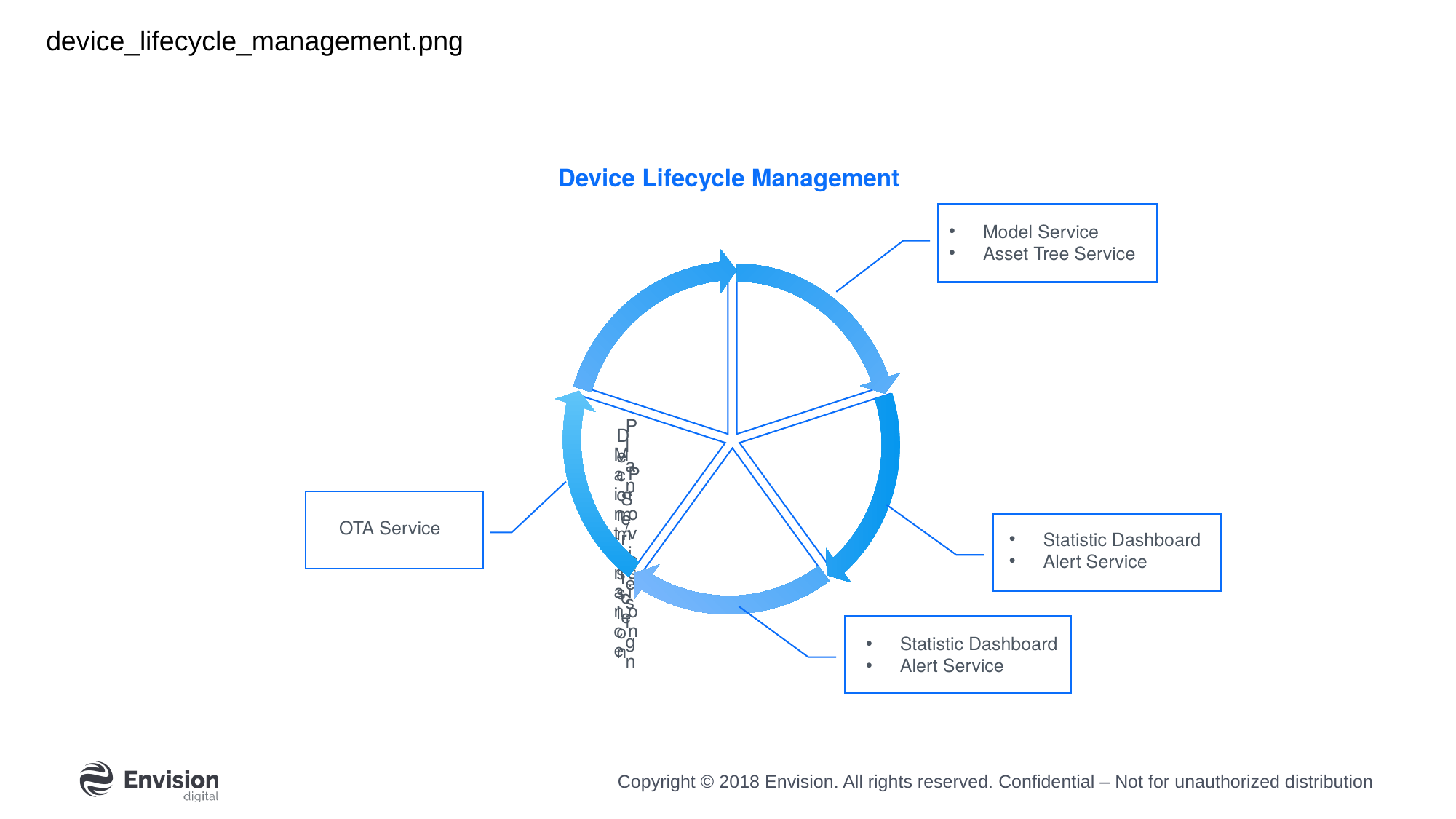

device_lifecycle_management.png
Device Lifecycle Management
Plan / Design
Provision
Service
Maintenance
Decommission

Model Service
Asset Tree Service

OTA Service

Statistic Dashboard
Alert Service

Statistic Dashboard
Alert Service